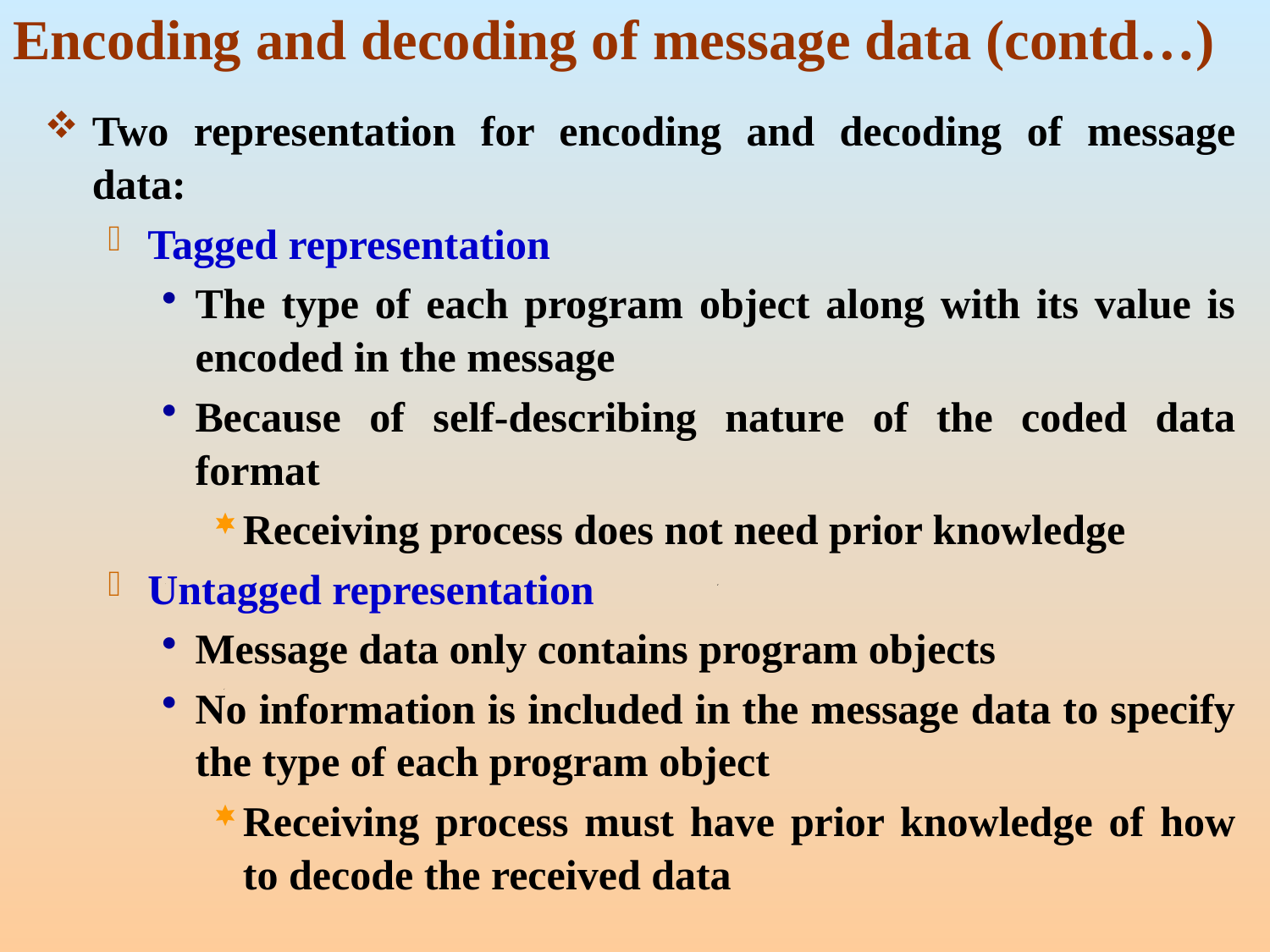

# Encoding and decoding of message data (contd…)
Two representation for encoding and decoding of message data:
Tagged representation
The type of each program object along with its value is encoded in the message
Because of self-describing nature of the coded data format
Receiving process does not need prior knowledge
Untagged representation
Message data only contains program objects
No information is included in the message data to specify the type of each program object
Receiving process must have prior knowledge of how to decode the received data